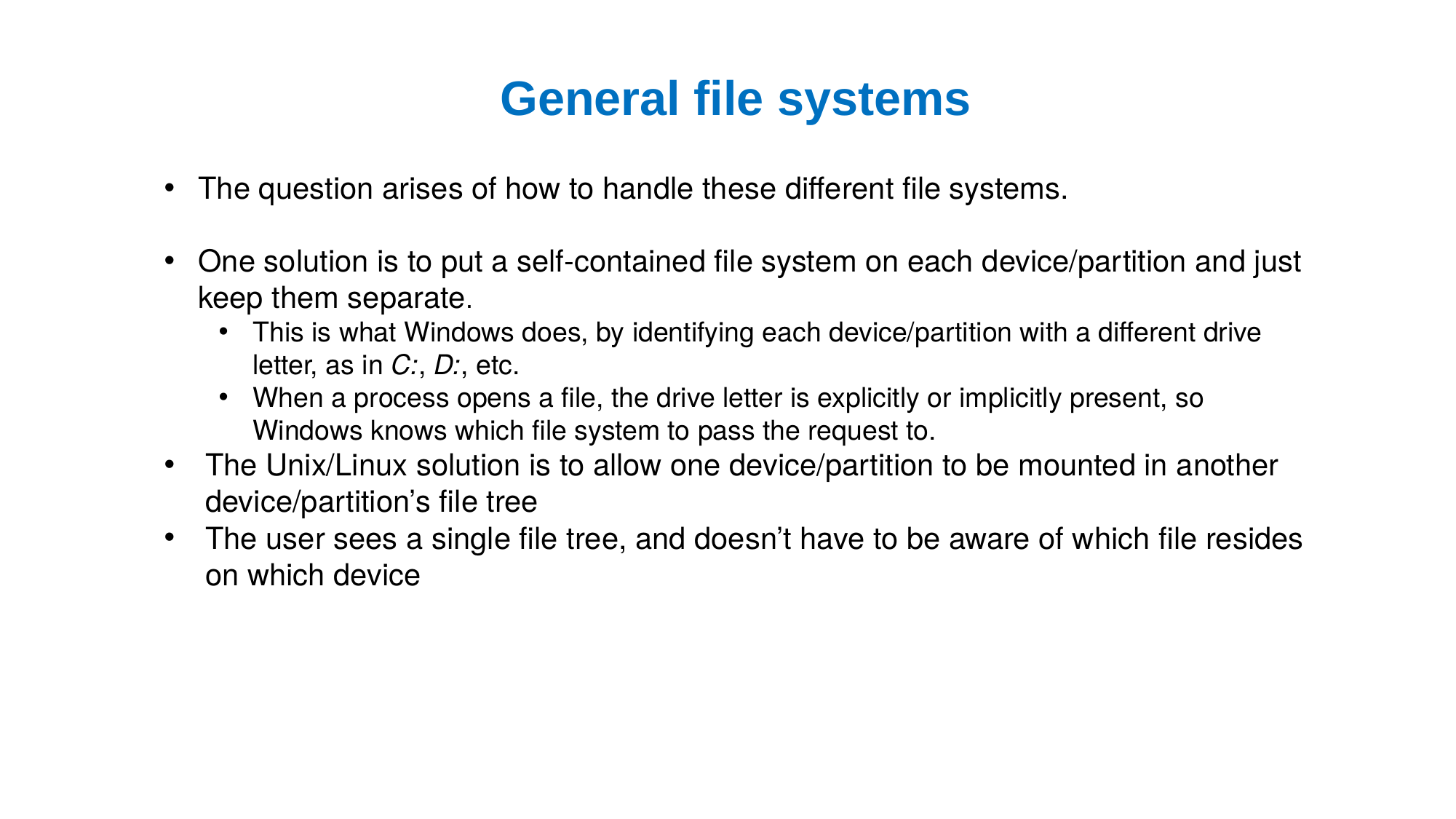

# General file systems

The question arises of how to handle these different file systems.

One solution is to put a self-contained file system on each device/partition and just keep them separate.
This is what Windows does, by identifying each device/partition with a different drive letter, as in C:, D:, etc.
When a process opens a file, the drive letter is explicitly or implicitly present, so Windows knows which file system to pass the request to.
The Unix/Linux solution is to allow one device/partition to be mounted in another device/partition’s file tree
The user sees a single file tree, and doesn’t have to be aware of which file resides on which device